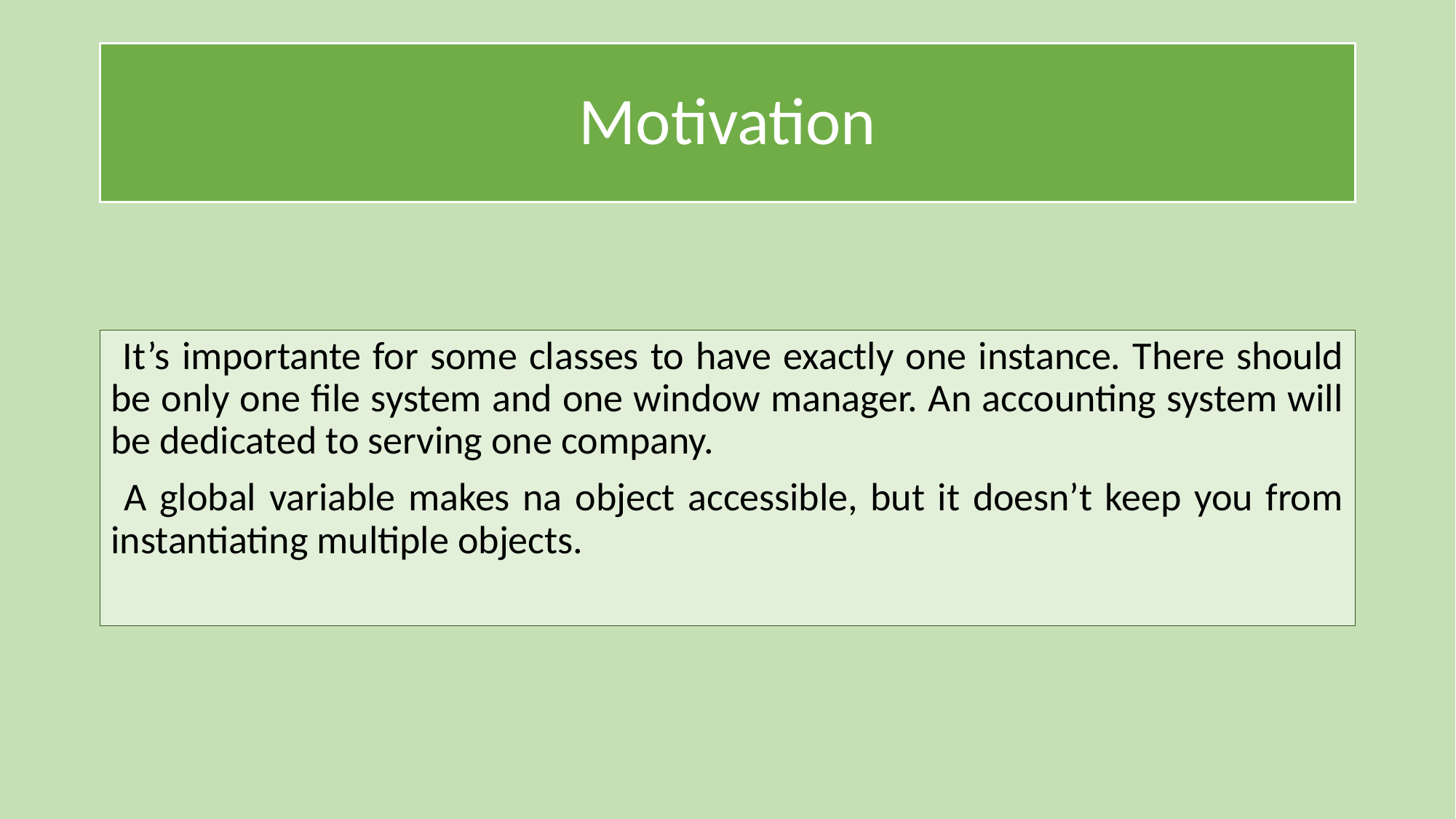

# Motivation
 It’s importante for some classes to have exactly one instance. There should be only one file system and one window manager. An accounting system will be dedicated to serving one company.
 A global variable makes na object accessible, but it doesn’t keep you from instantiating multiple objects.